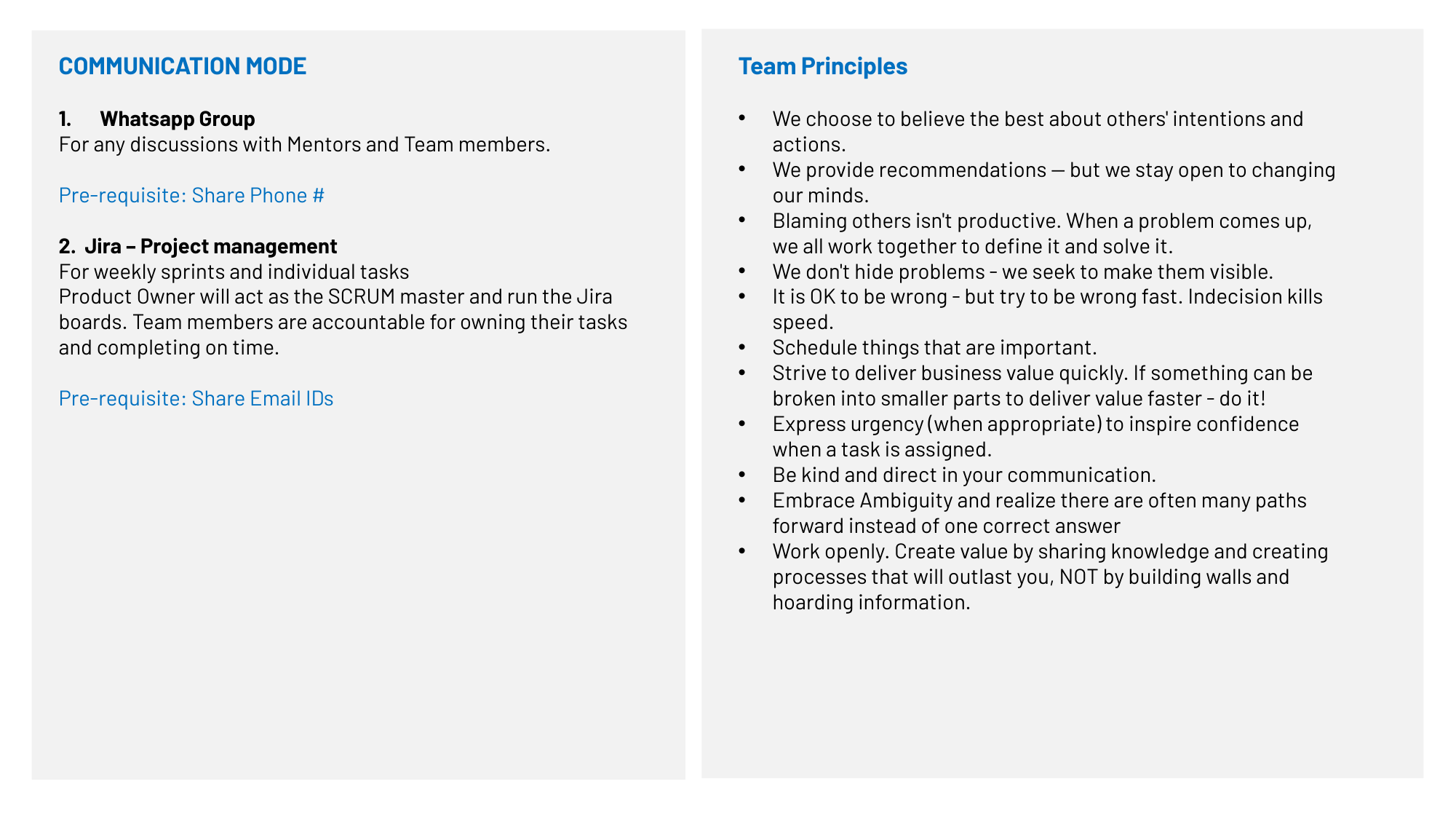

Team Principles

We choose to believe the best about others' intentions and actions.
We provide recommendations — but we stay open to changing our minds.
Blaming others isn't productive. When a problem comes up, we all work together to define it and solve it.
We don't hide problems - we seek to make them visible.
It is OK to be wrong - but try to be wrong fast. Indecision kills speed.
Schedule things that are important.
Strive to deliver business value quickly. If something can be broken into smaller parts to deliver value faster - do it!
Express urgency (when appropriate) to inspire confidence when a task is assigned.
Be kind and direct in your communication.
Embrace Ambiguity and realize there are often many paths forward instead of one correct answer
Work openly. Create value by sharing knowledge and creating processes that will outlast you, NOT by building walls and hoarding information.

COMMUNICATION MODE

Whatsapp Group
For any discussions with Mentors and Team members.

Pre-requisite: Share Phone #

2.  Jira – Project management
For weekly sprints and individual tasks
Product Owner will act as the SCRUM master and run the Jira boards. Team members are accountable for owning their tasks and completing on time.

Pre-requisite: Share Email IDs